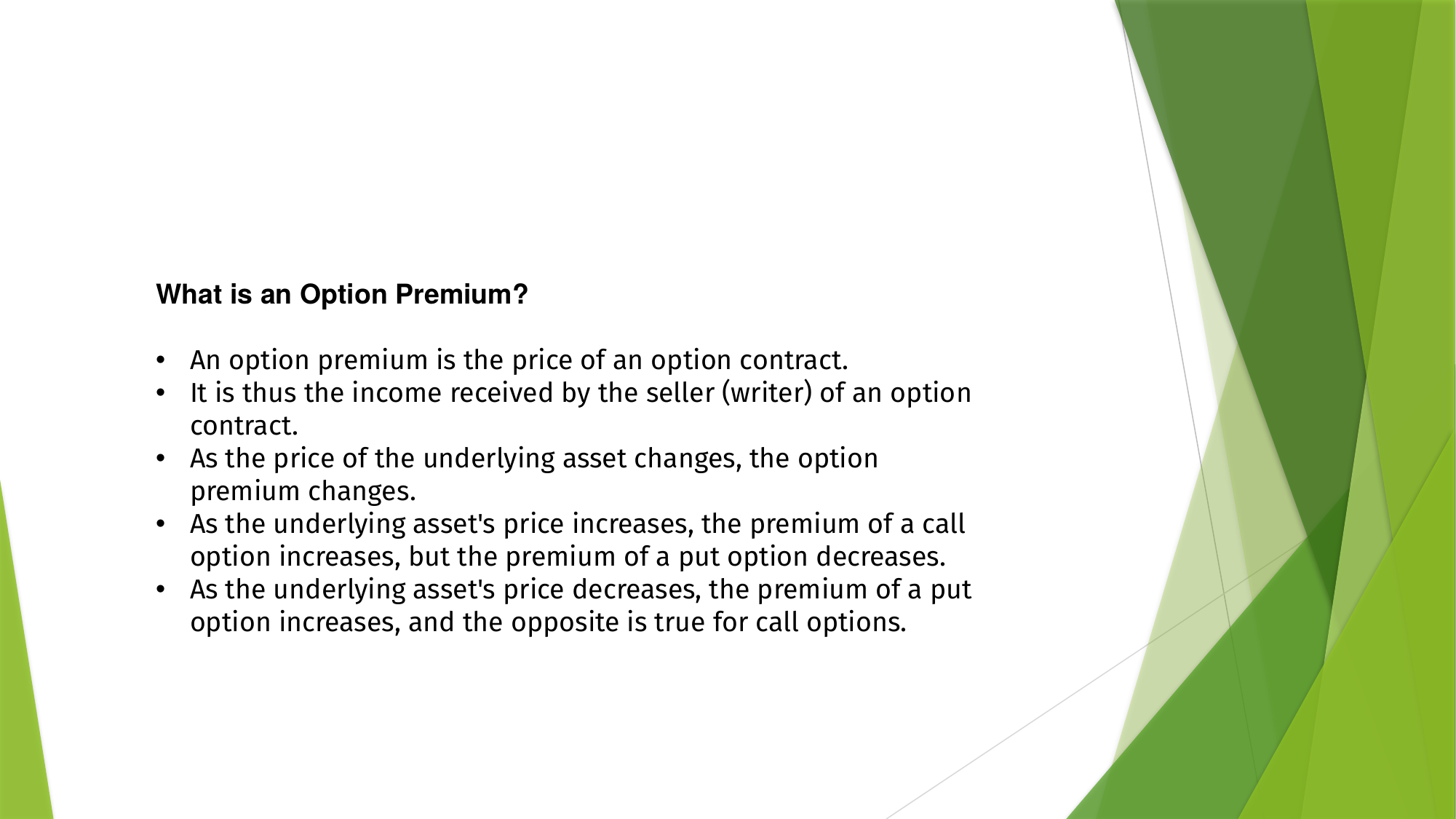

What is an Option Premium?

An option premium is the price of an option contract.
It is thus the income received by the seller (writer) of an option contract.
As the price of the underlying asset changes, the option premium changes.
As the underlying asset's price increases, the premium of a call option increases, but the premium of a put option decreases.
As the underlying asset's price decreases, the premium of a put option increases, and the opposite is true for call options.